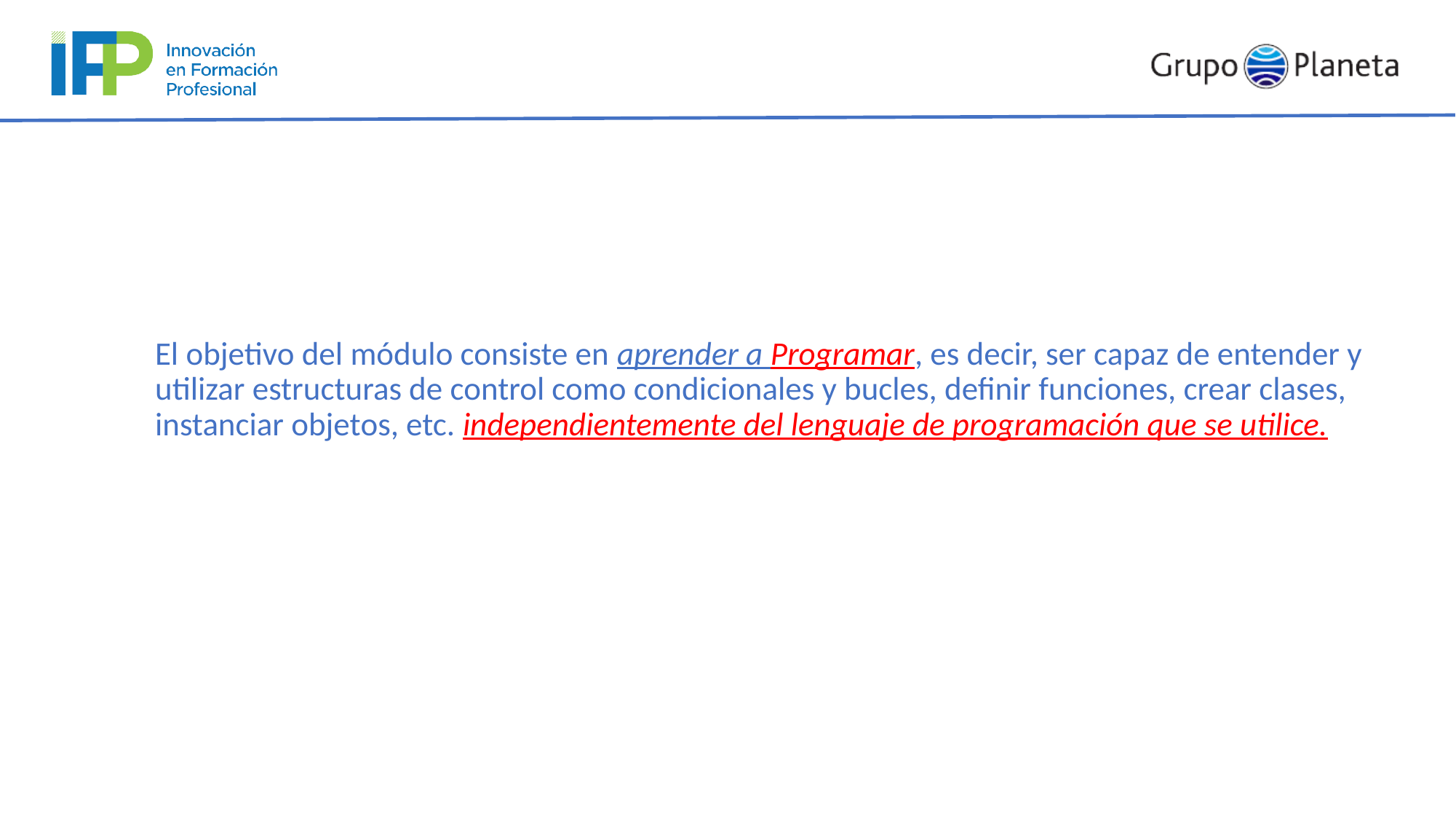

# El objetivo del módulo consiste en aprender a Programar, es decir, ser capaz de entender y utilizar estructuras de control como condicionales y bucles, definir funciones, crear clases, instanciar objetos, etc. independientemente del lenguaje de programación que se utilice.